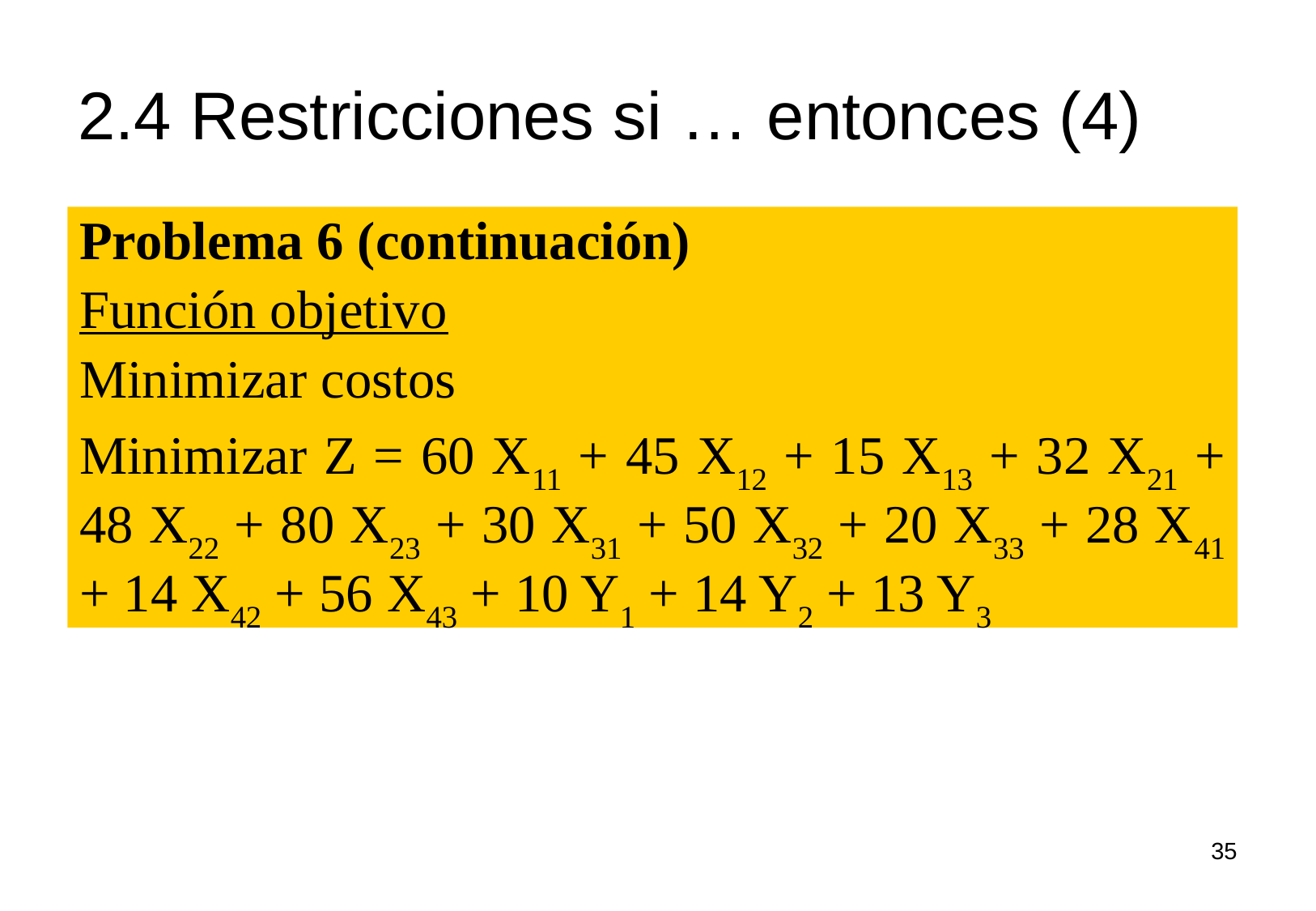

# 2.4 Restricciones si … entonces (4)
Problema 6 (continuación)
Función objetivo
Minimizar costos
Minimizar Z = 60 X11 + 45 X12 + 15 X13 + 32 X21 + 48 X22 + 80 X23 + 30 X31 + 50 X32 + 20 X33 + 28 X41 + 14 X42 + 56 X43 + 10 Y1 + 14 Y2 + 13 Y3
35